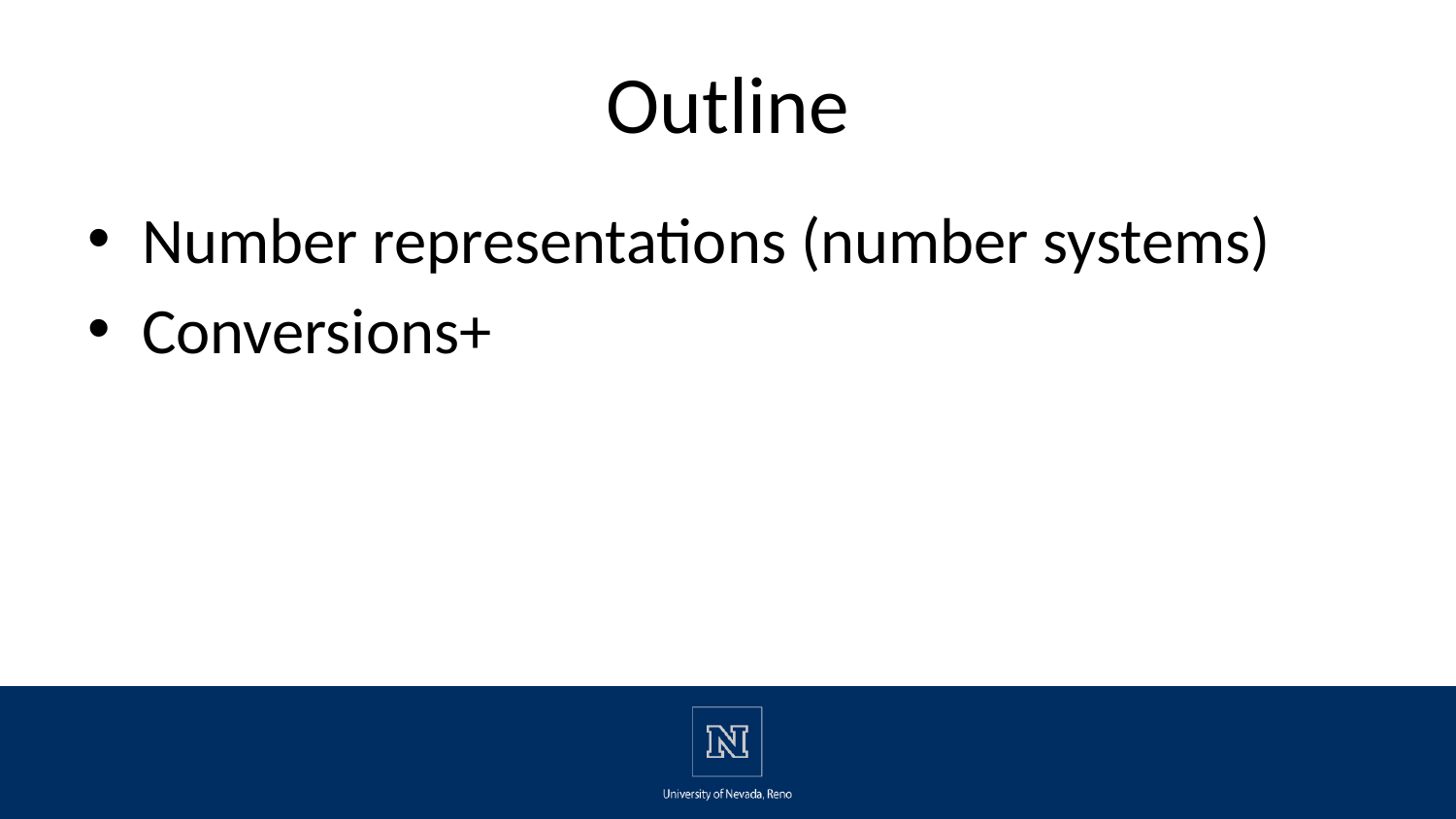

# Outline
Number representations (number systems)
Conversions+